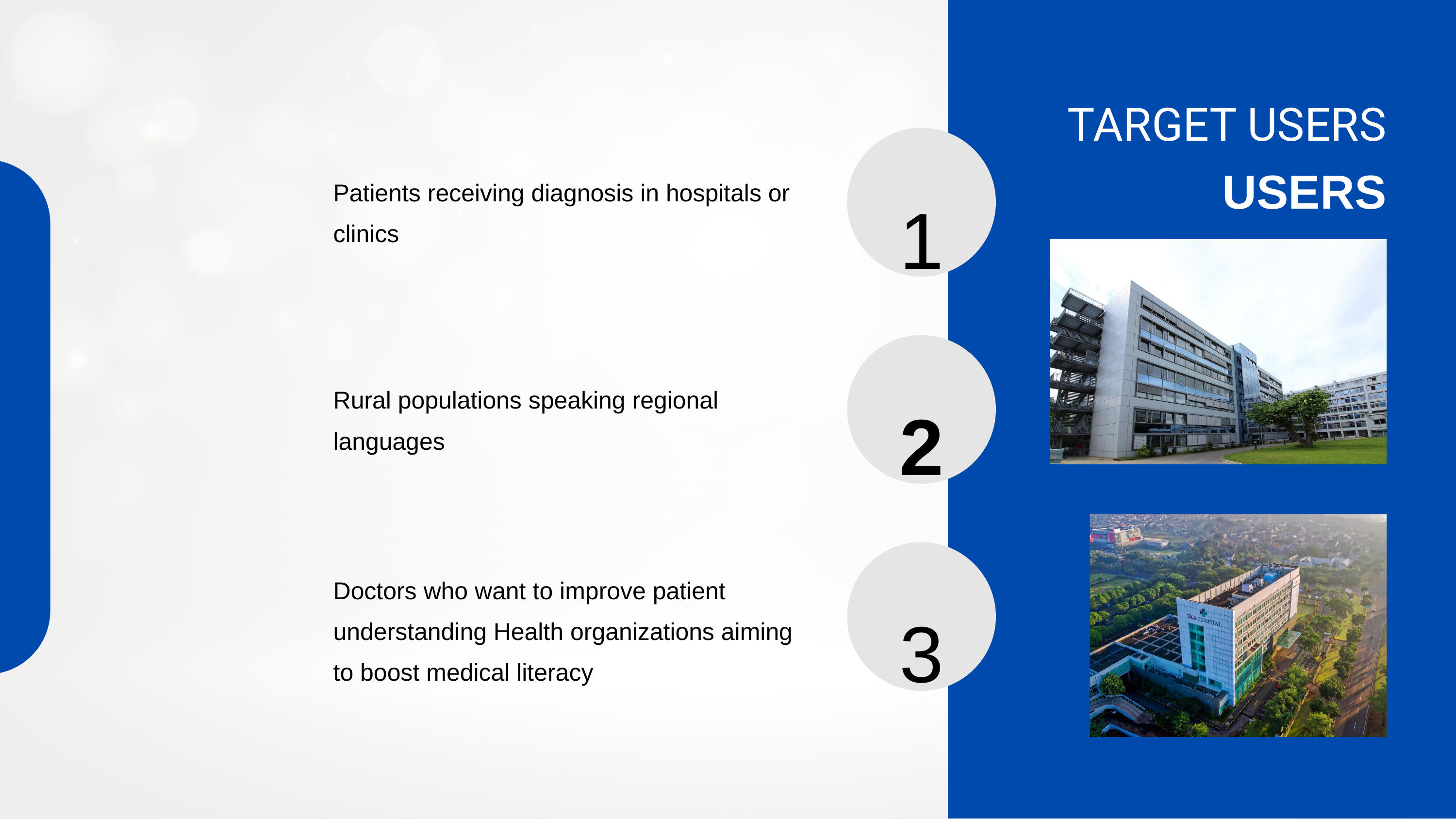

TARGET USERS

USERS

1
Patients receiving diagnosis in hospitals or clinics

2
Rural populations speaking regional languages

Doctors who want to improve patient understanding Health organizations aiming to boost medical literacy
3